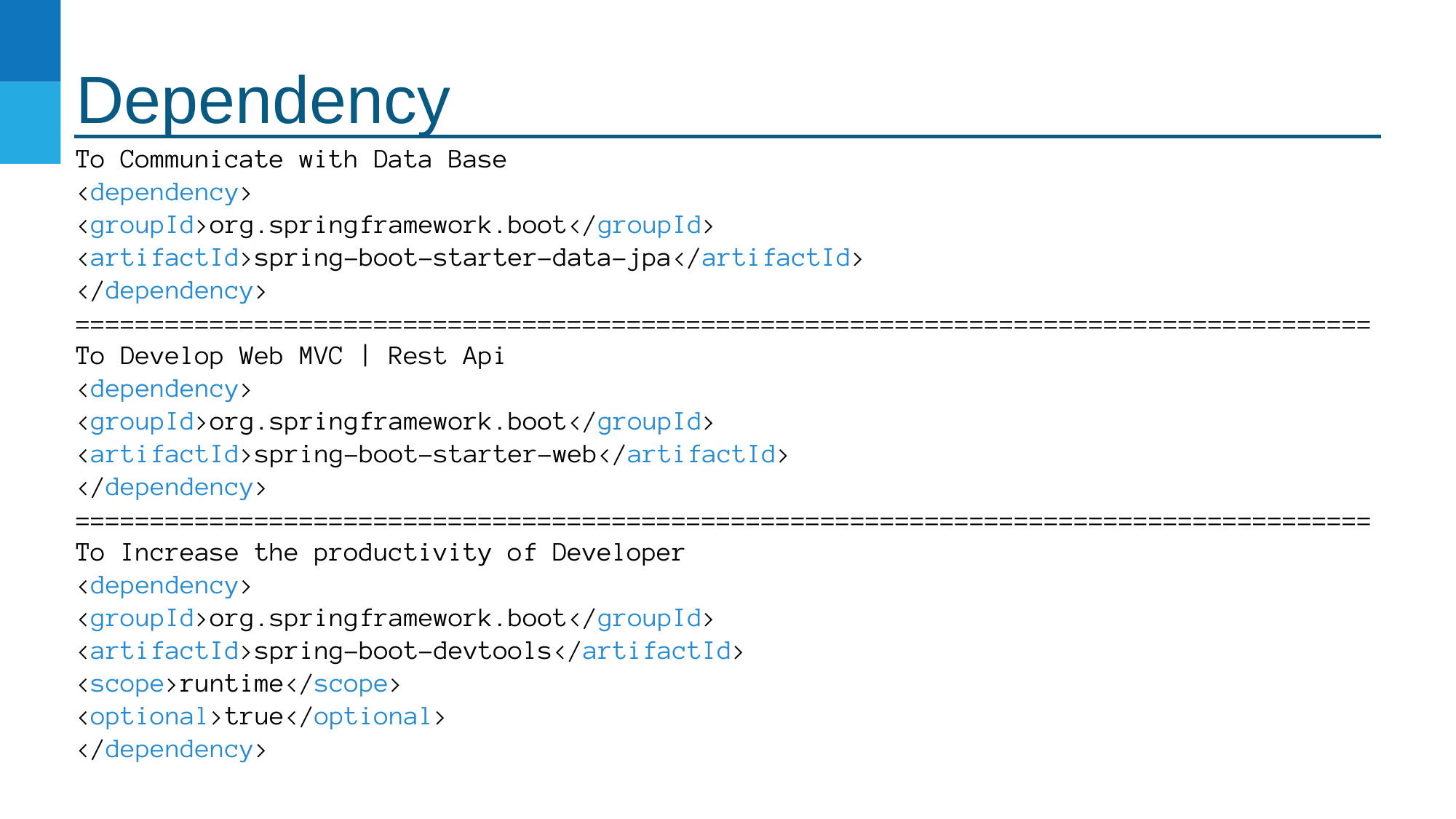

# Dependency
To Communicate with Data Base
<dependency>
<groupId>org.springframework.boot</groupId>
<artifactId>spring-boot-starter-data-jpa</artifactId>
</dependency>
=======================================================================================
To Develop Web MVC | Rest Api
<dependency>
<groupId>org.springframework.boot</groupId>
<artifactId>spring-boot-starter-web</artifactId>
</dependency>
=======================================================================================
To Increase the productivity of Developer
<dependency>
<groupId>org.springframework.boot</groupId>
<artifactId>spring-boot-devtools</artifactId>
<scope>runtime</scope>
<optional>true</optional>
</dependency>